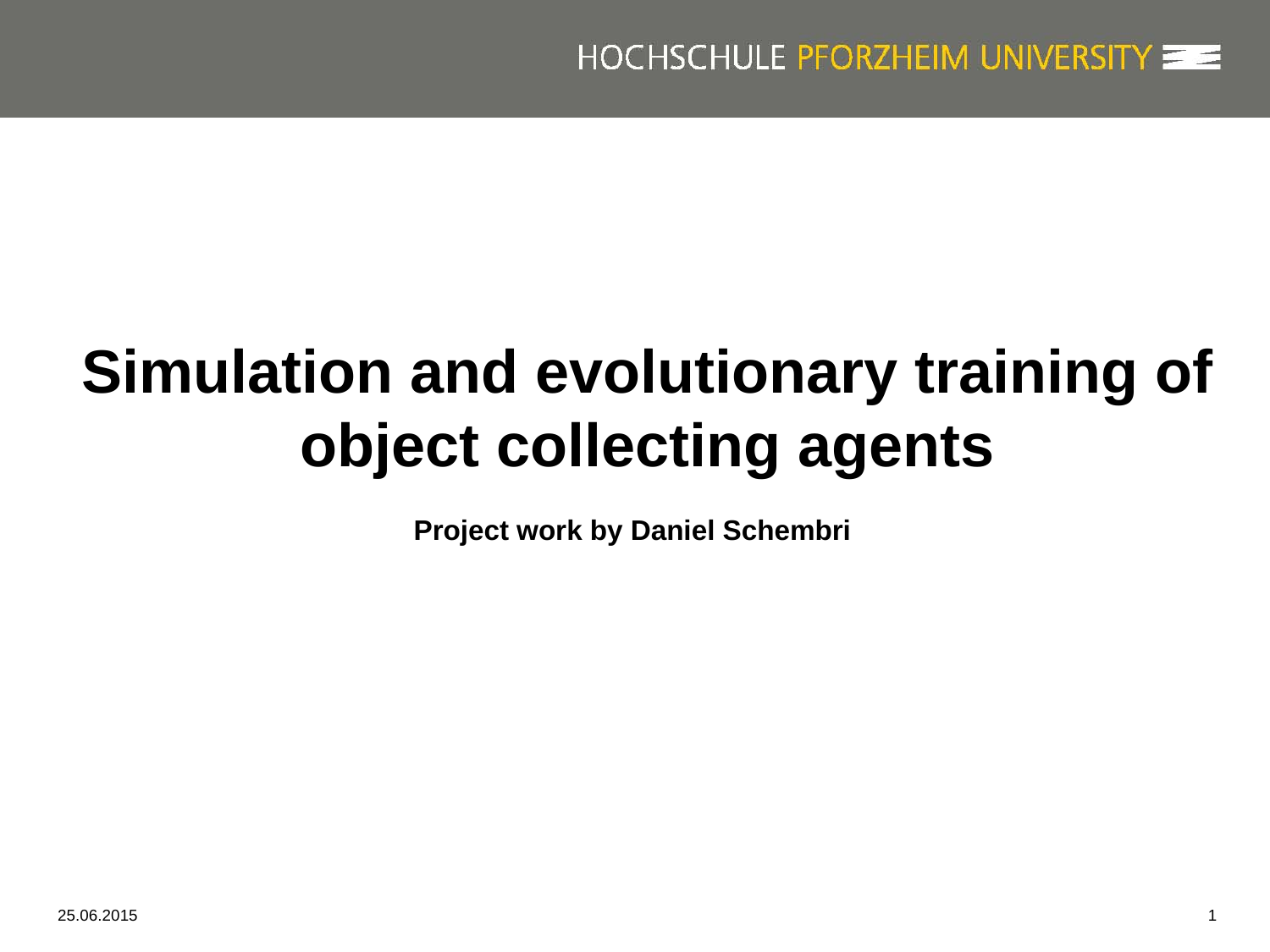

# Simulation and evolutionary training of object collecting agents
Project work by Daniel Schembri
25.06.2015

1